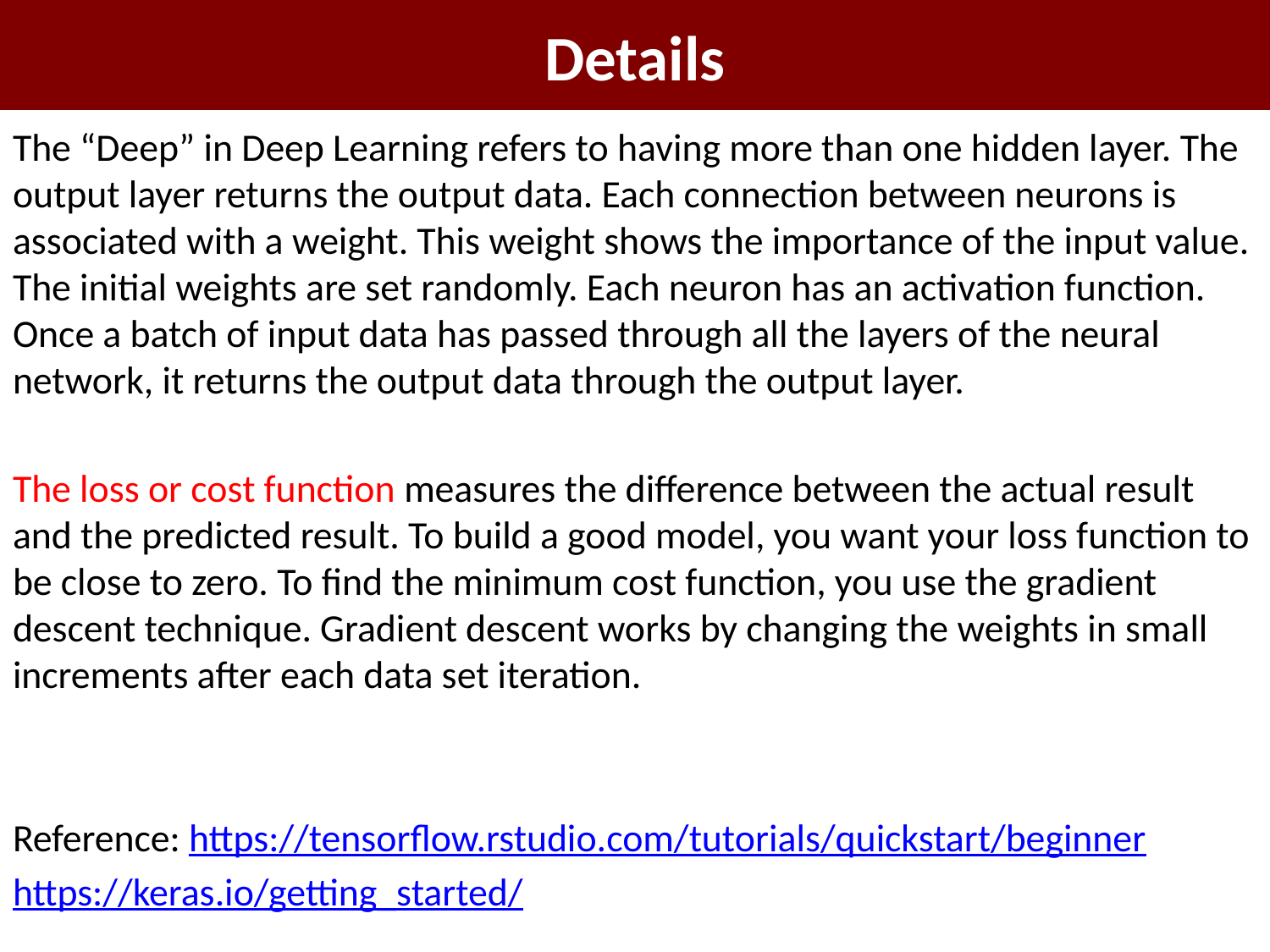

# Details
The “Deep” in Deep Learning refers to having more than one hidden layer. The output layer returns the output data. Each connection between neurons is associated with a weight. This weight shows the importance of the input value. The initial weights are set randomly. Each neuron has an activation function. Once a batch of input data has passed through all the layers of the neural network, it returns the output data through the output layer.

The loss or cost function measures the difference between the actual result and the predicted result. To build a good model, you want your loss function to be close to zero. To find the minimum cost function, you use the gradient descent technique. Gradient descent works by changing the weights in small increments after each data set iteration.

Reference: https://tensorflow.rstudio.com/tutorials/quickstart/beginner
https://keras.io/getting_started/